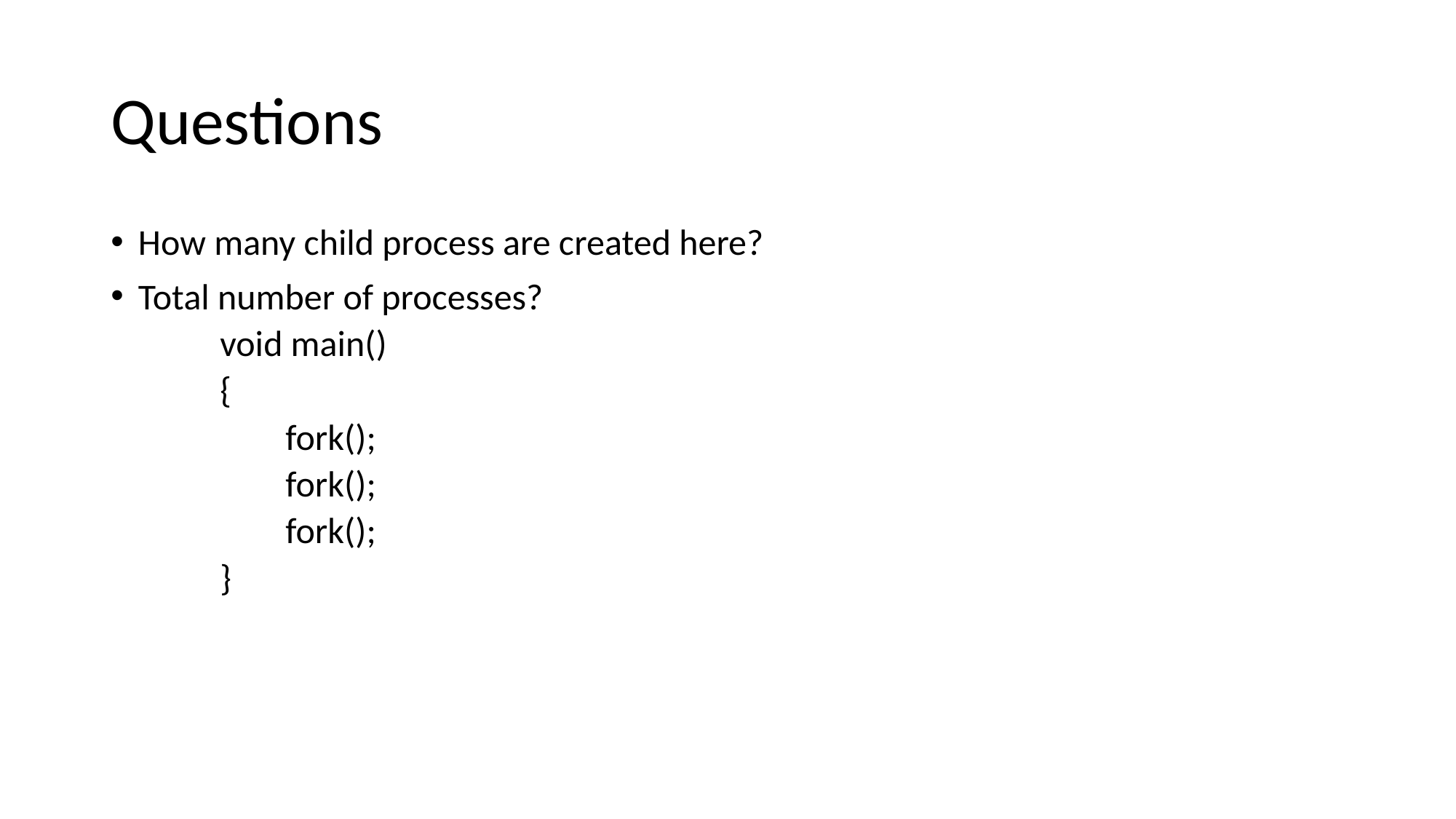

# Questions
How many child process are created here?
Total number of processes?
void main()
{
        fork();
        fork();
        fork();
}